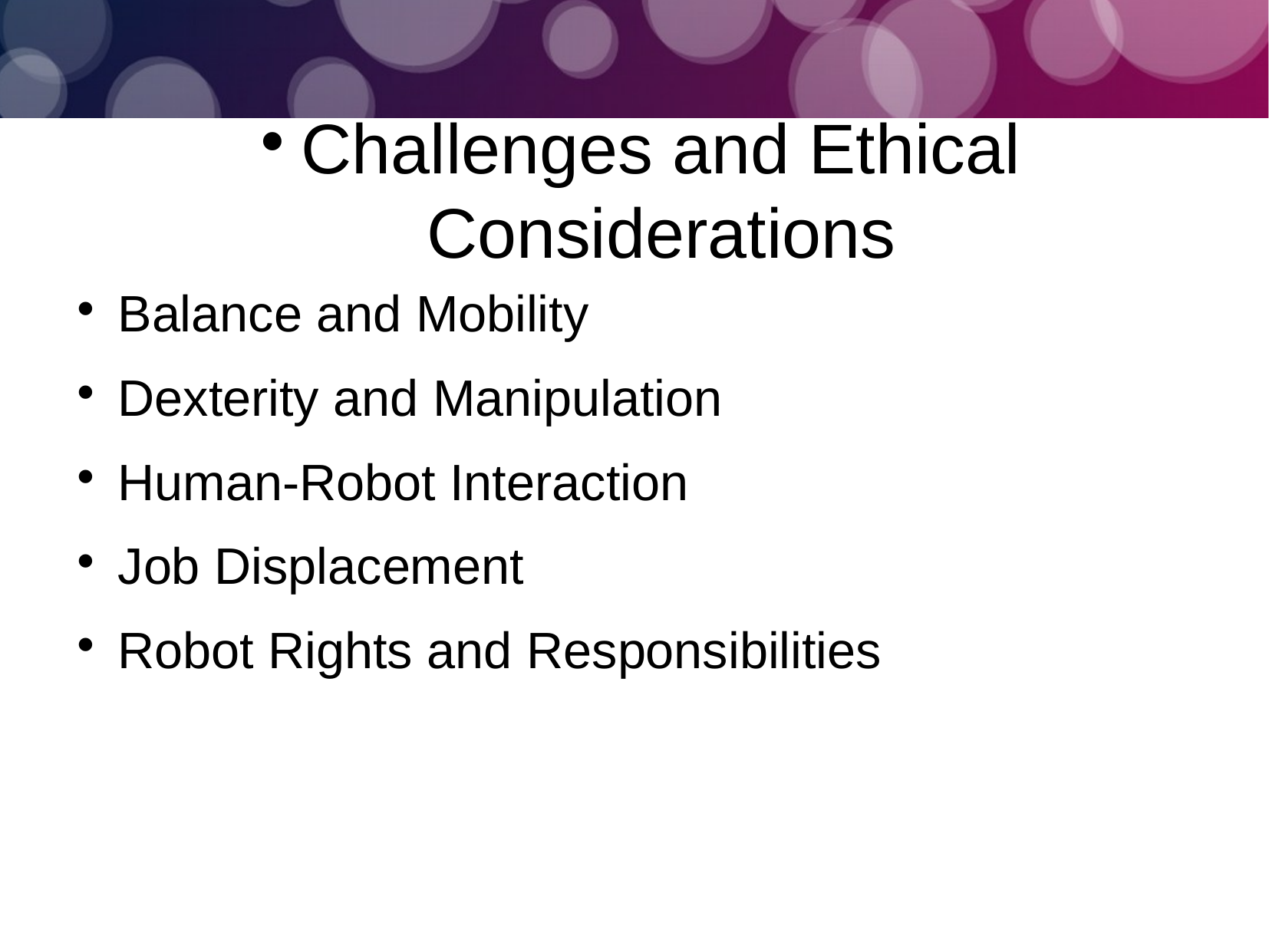

Challenges and Ethical Considerations
Balance and Mobility
Dexterity and Manipulation
Human-Robot Interaction
Job Displacement
Robot Rights and Responsibilities